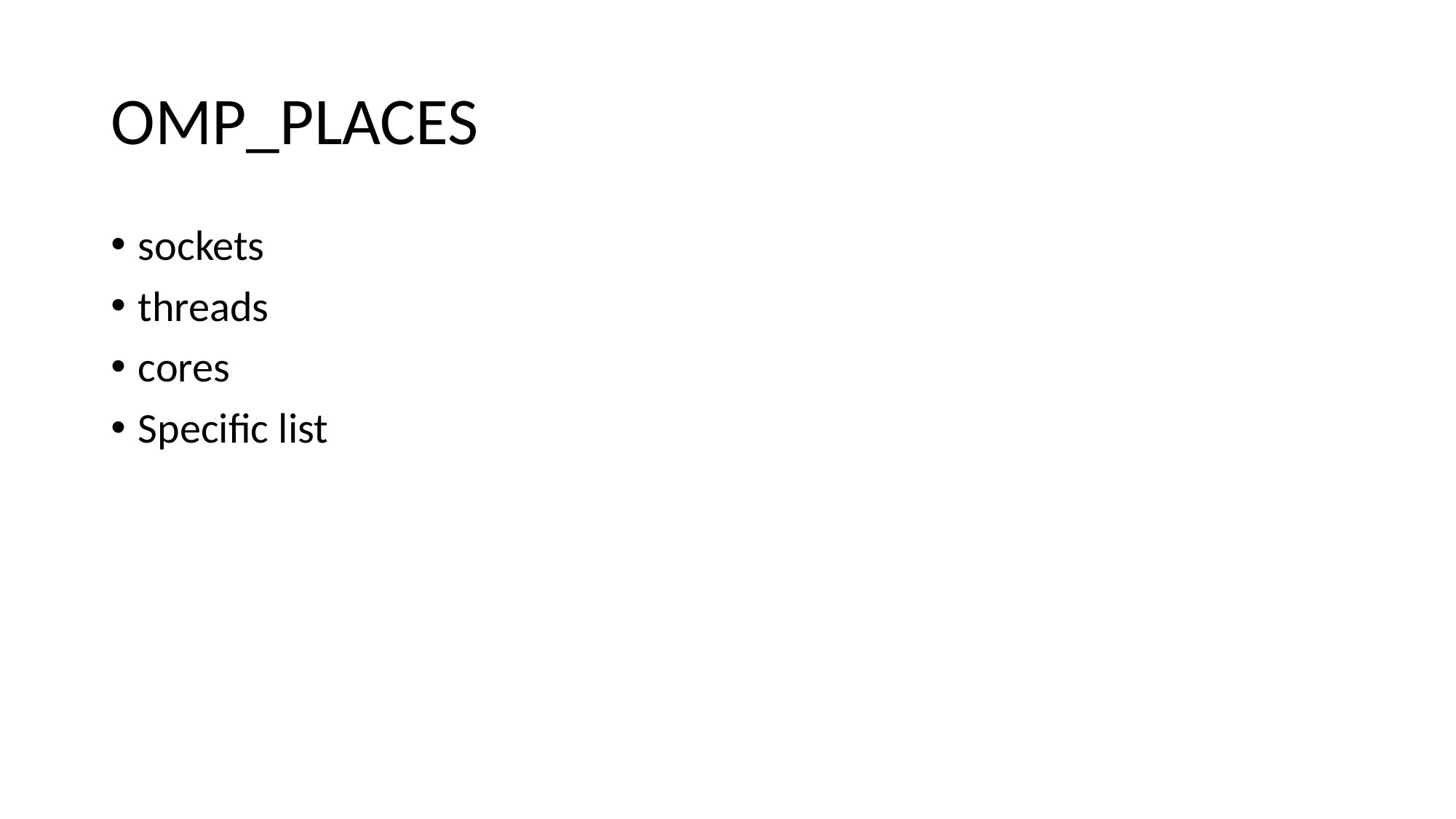

# OMP_PLACES
sockets
threads
cores
Specific list